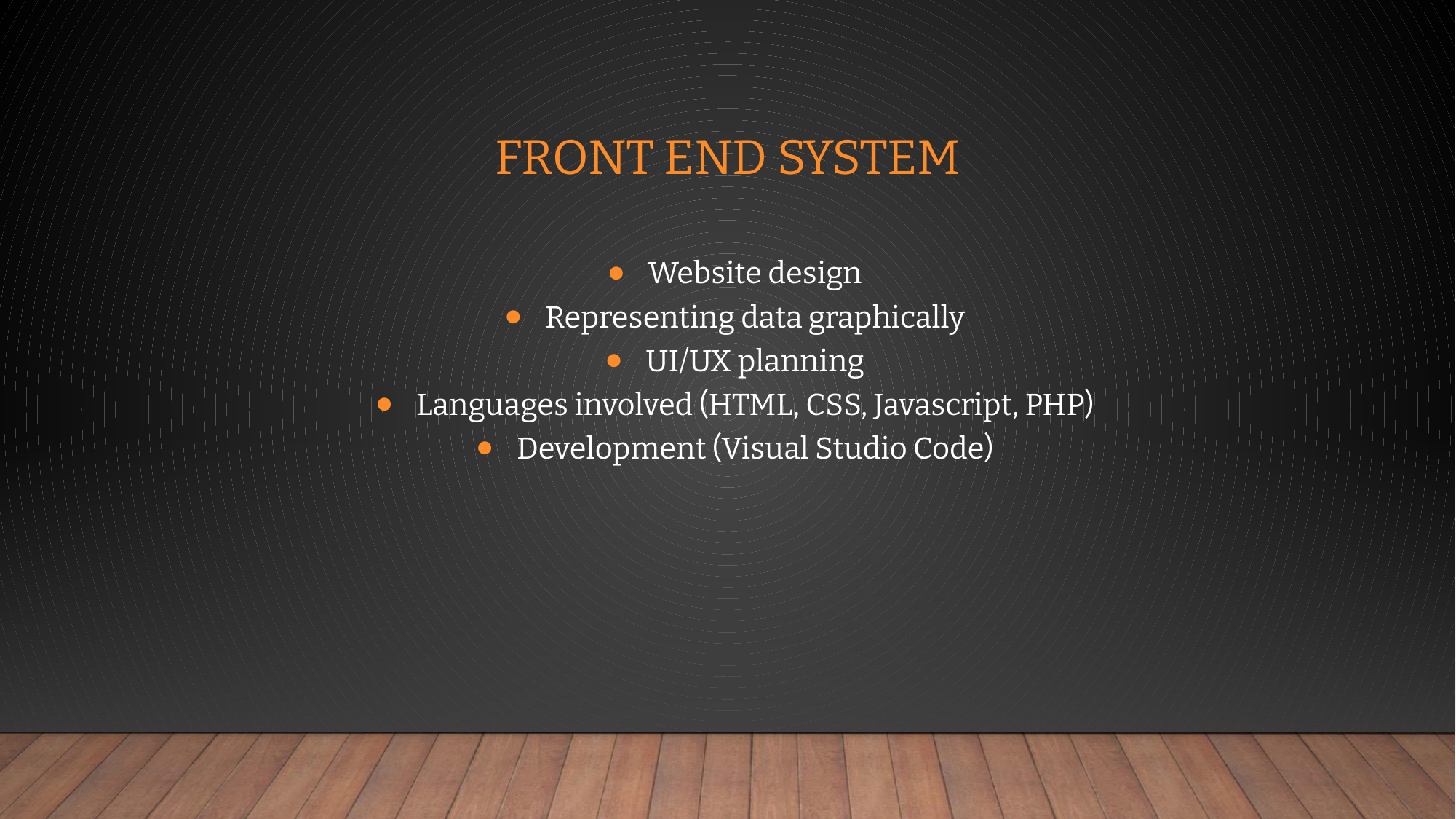

# FRONT END SYSTEM
Website design
Representing data graphically
UI/UX planning
Languages involved (HTML, CSS, Javascript, PHP)
Development (Visual Studio Code)